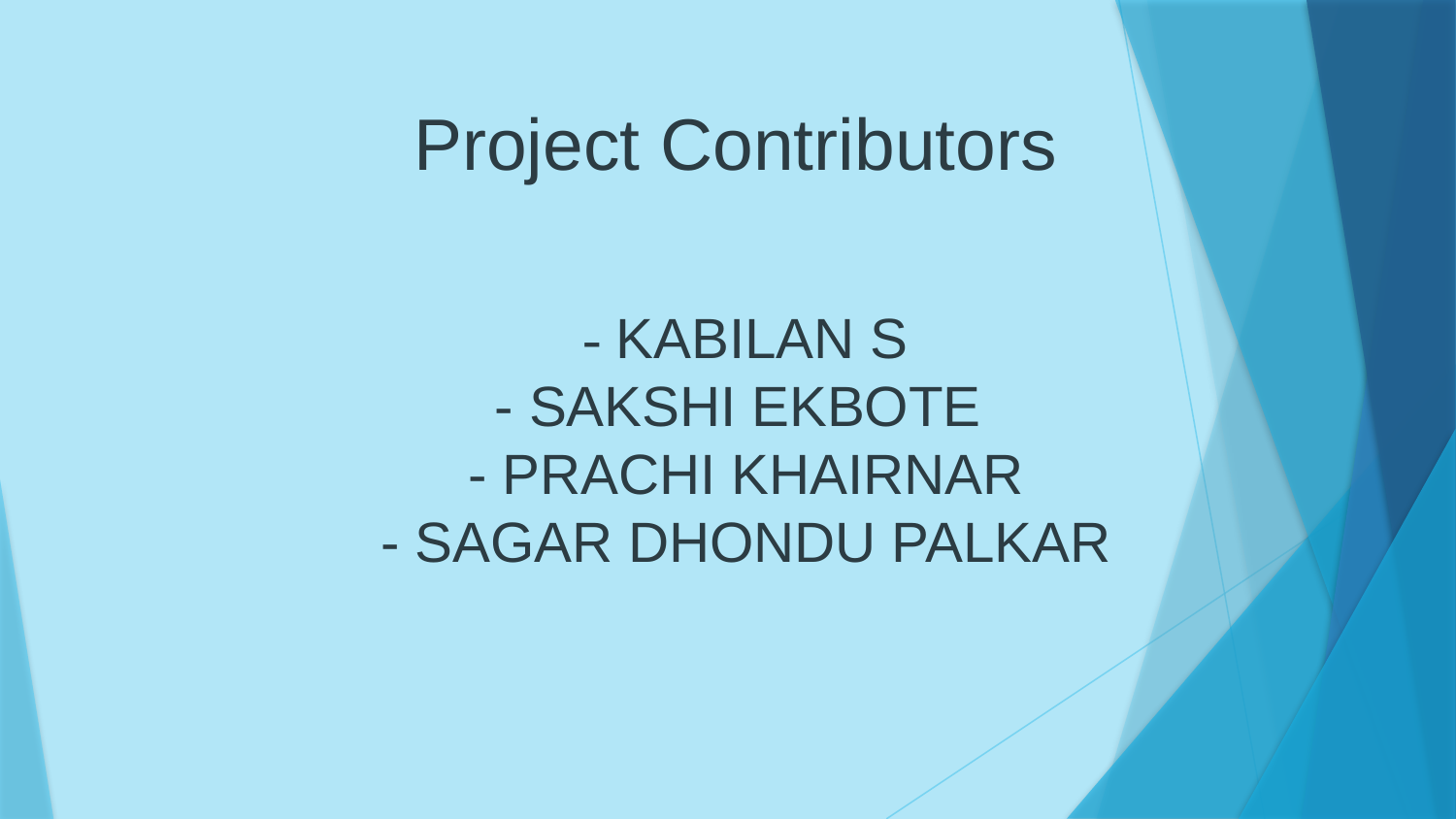

Project Contributors

- KABILAN S
- SAKSHI EKBOTE
- PRACHI KHAIRNAR
- SAGAR DHONDU PALKAR